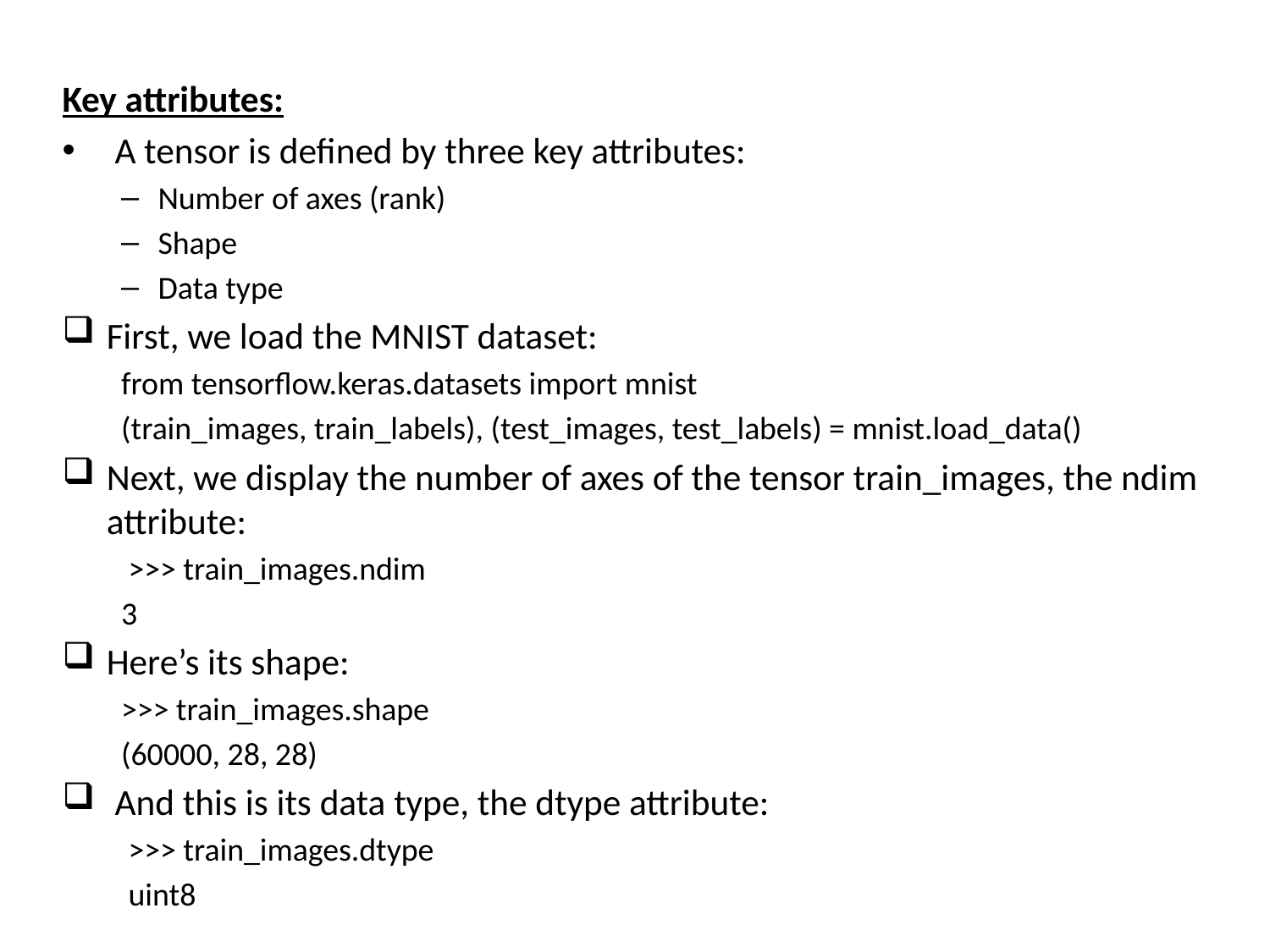

Key attributes:
 A tensor is defined by three key attributes:
Number of axes (rank)
Shape
Data type
First, we load the MNIST dataset:
from tensorflow.keras.datasets import mnist
(train_images, train_labels), (test_images, test_labels) = mnist.load_data()
Next, we display the number of axes of the tensor train_images, the ndim attribute:
 >>> train_images.ndim
3
Here’s its shape:
>>> train_images.shape
(60000, 28, 28)
 And this is its data type, the dtype attribute:
 >>> train_images.dtype
 uint8